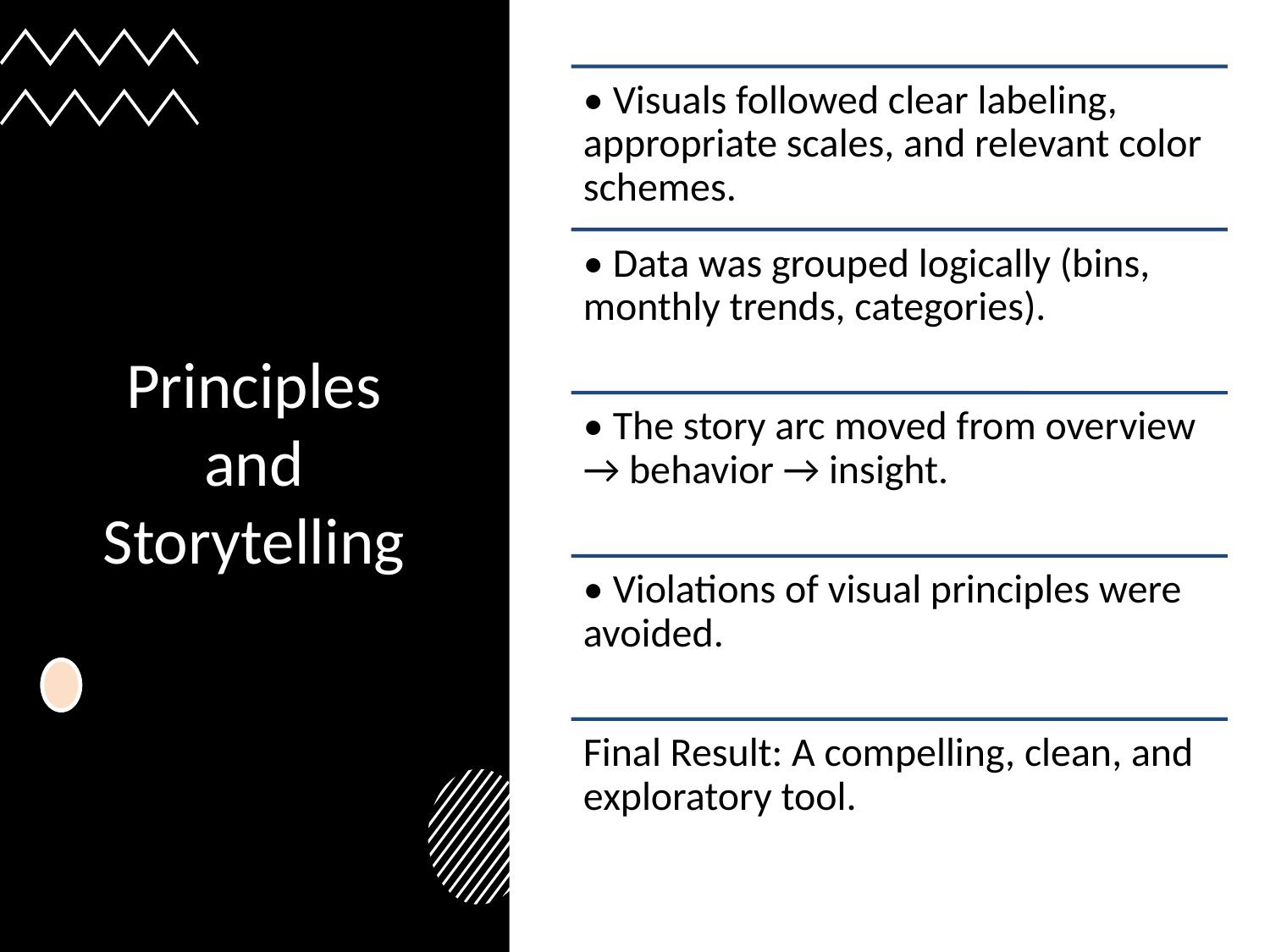

• Visuals followed clear labeling, appropriate scales, and relevant color schemes.
• Data was grouped logically (bins, monthly trends, categories).
• The story arc moved from overview → behavior → insight.
• Violations of visual principles were avoided.
Final Result: A compelling, clean, and exploratory tool.
# Principles and Storytelling